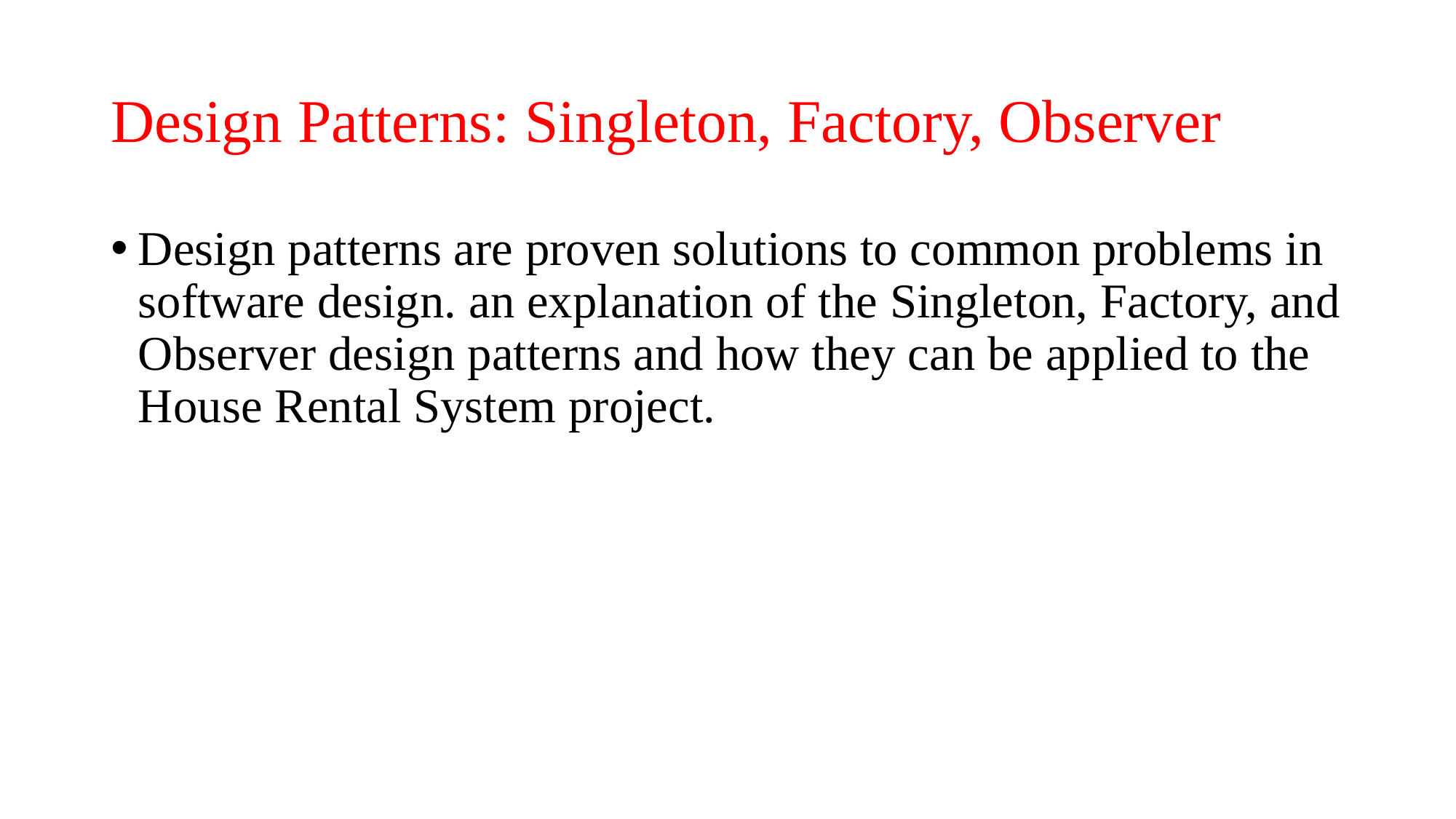

# Design Patterns: Singleton, Factory, Observer
Design patterns are proven solutions to common problems in software design. an explanation of the Singleton, Factory, and Observer design patterns and how they can be applied to the House Rental System project.